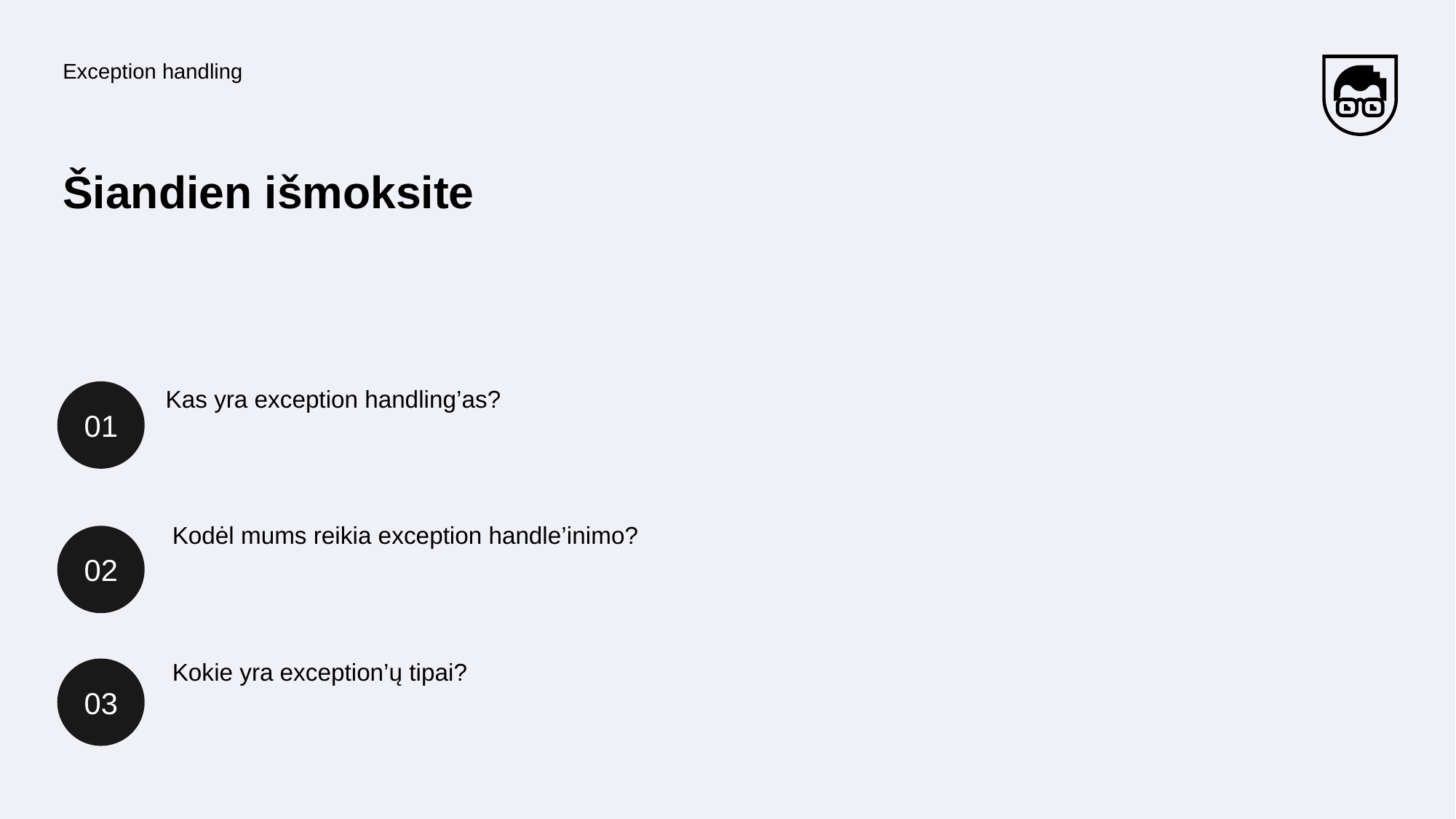

Exception handling
# Šiandien išmoksite

01
Kas yra exception handling’as?
Kodėl mums reikia exception handle’inimo?

02
Kokie yra exception’ų tipai?

03